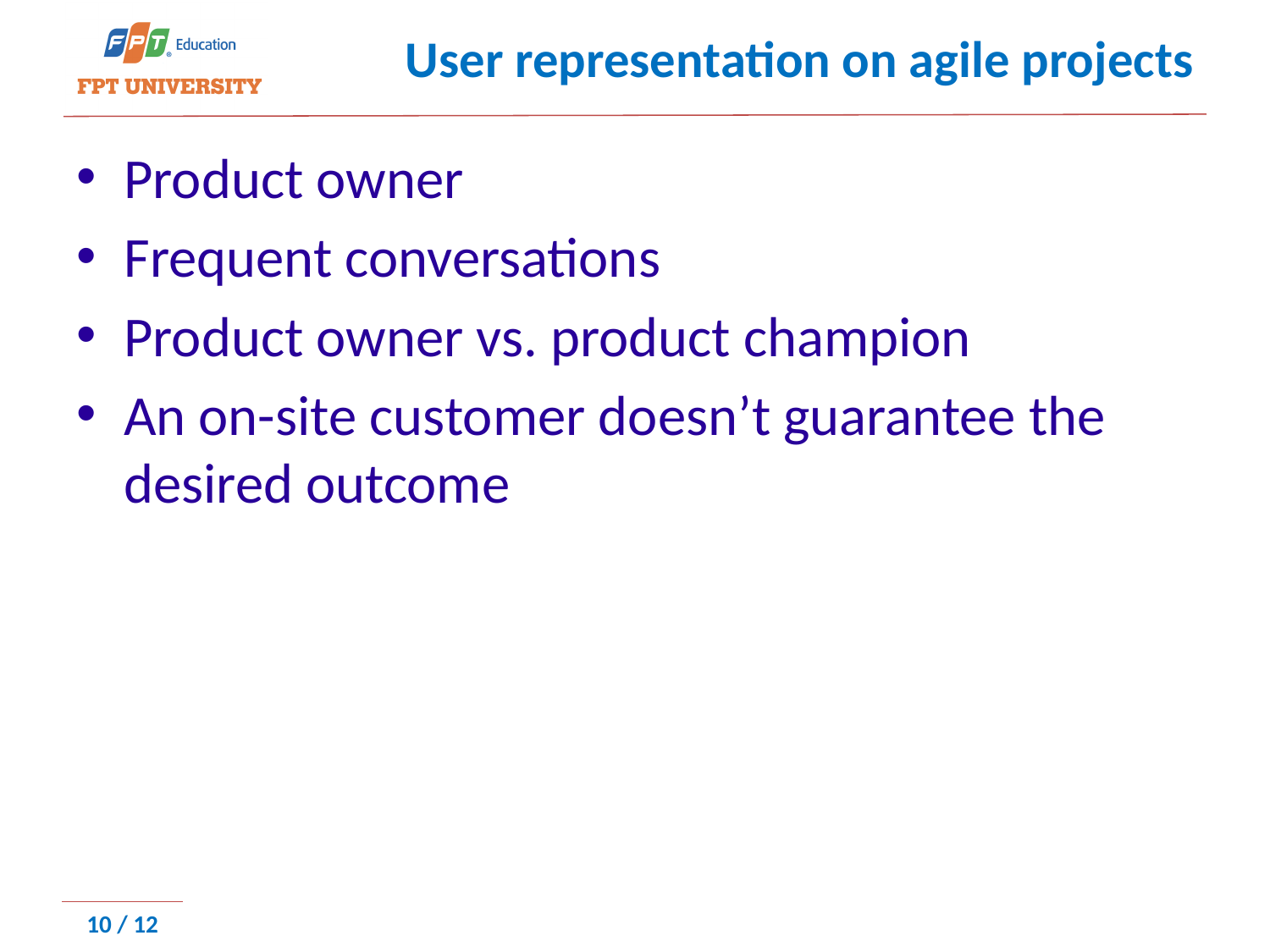

# User representation on agile projects
Product owner
Frequent conversations
Product owner vs. product champion
An on-site customer doesn’t guarantee the desired outcome